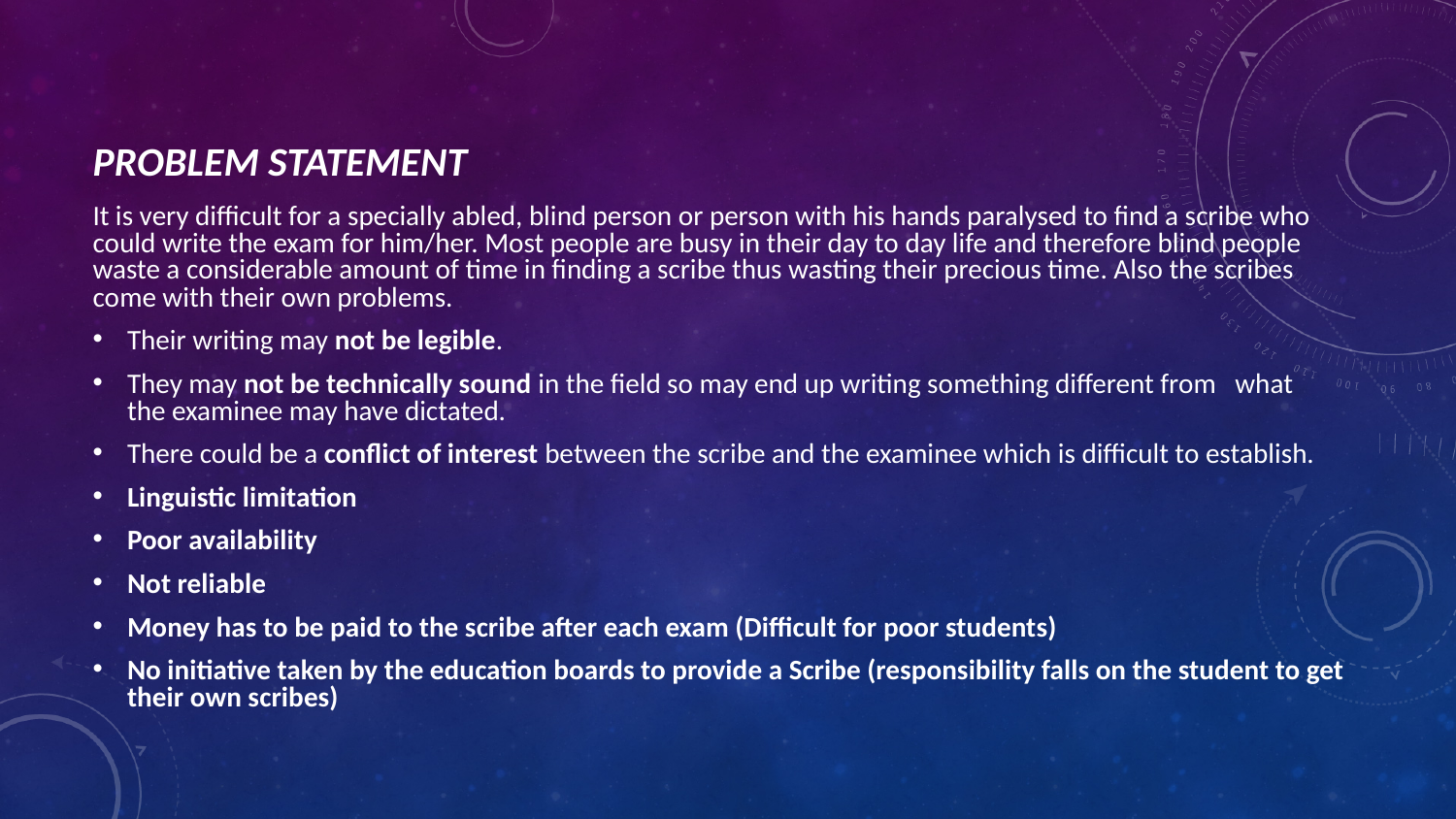

# PROBLEM STATEMENT
It is very difficult for a specially abled, blind person or person with his hands paralysed to find a scribe who could write the exam for him/her. Most people are busy in their day to day life and therefore blind people waste a considerable amount of time in finding a scribe thus wasting their precious time. Also the scribes come with their own problems.
Their writing may not be legible.
They may not be technically sound in the field so may end up writing something different from   what    the examinee may have dictated.
There could be a conflict of interest between the scribe and the examinee which is difficult to establish.
Linguistic limitation
Poor availability
Not reliable
Money has to be paid to the scribe after each exam (Difficult for poor students)
No initiative taken by the education boards to provide a Scribe (responsibility falls on the student to get their own scribes)